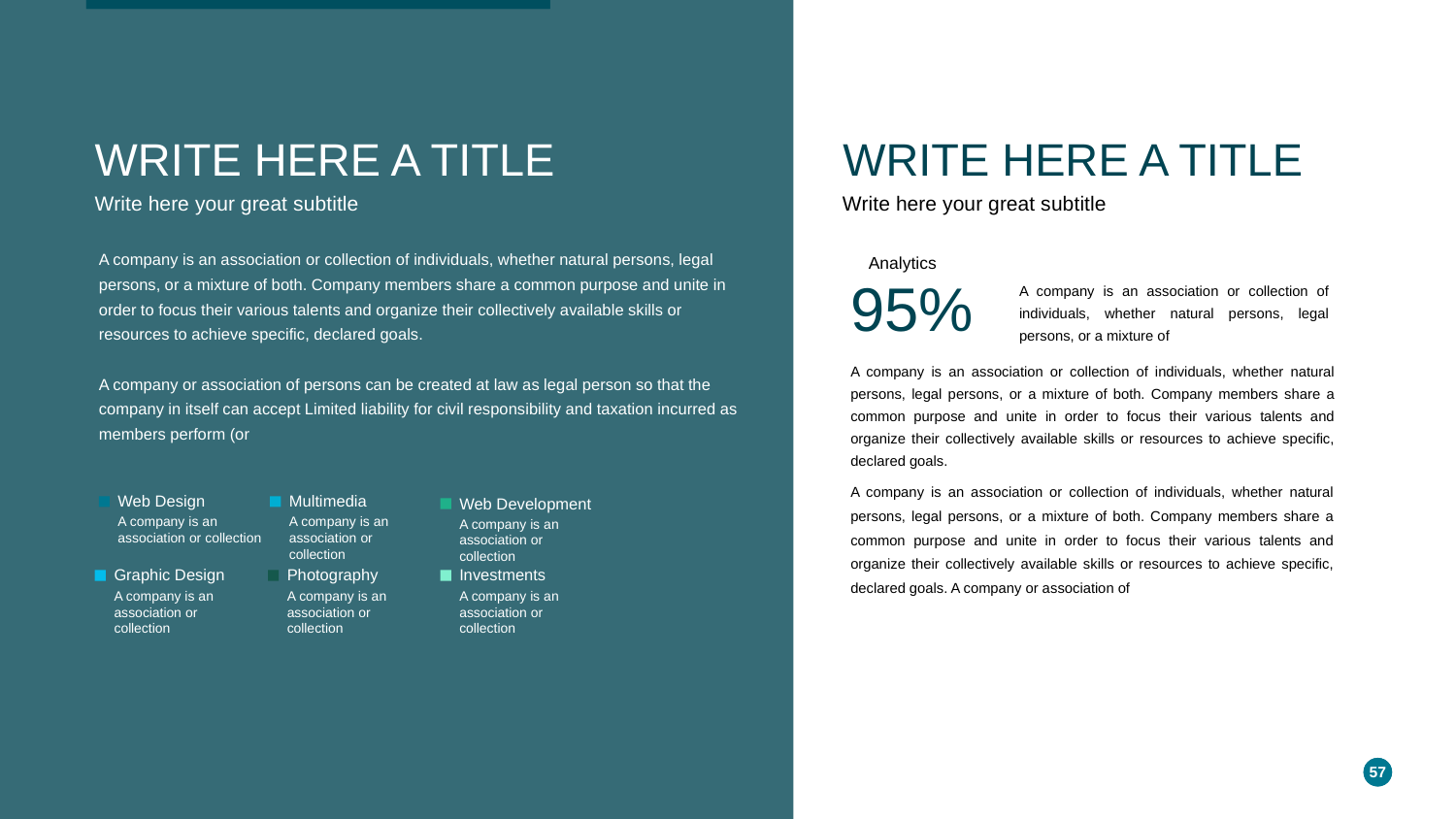

WRITE HERE A TITLE
WRITE HERE A TITLE
Write here your great subtitle
Write here your great subtitle
A company is an association or collection of individuals, whether natural persons, legal persons, or a mixture of both. Company members share a common purpose and unite in order to focus their various talents and organize their collectively available skills or resources to achieve specific, declared goals.

A company or association of persons can be created at law as legal person so that the company in itself can accept Limited liability for civil responsibility and taxation incurred as members perform (or
Analytics
95%
A company is an association or collection of individuals, whether natural persons, legal persons, or a mixture of
A company is an association or collection of individuals, whether natural persons, legal persons, or a mixture of both. Company members share a common purpose and unite in order to focus their various talents and organize their collectively available skills or resources to achieve specific, declared goals.
A company is an association or collection of individuals, whether natural persons, legal persons, or a mixture of both. Company members share a common purpose and unite in order to focus their various talents and organize their collectively available skills or resources to achieve specific, declared goals. A company or association of
Web Design
A company is an association or collection

Multimedia
A company is an association or collection

Web Development
A company is an association or collection

Graphic Design
A company is an association or collection

Photography
A company is an association or collection

Investments
A company is an association or collection

57